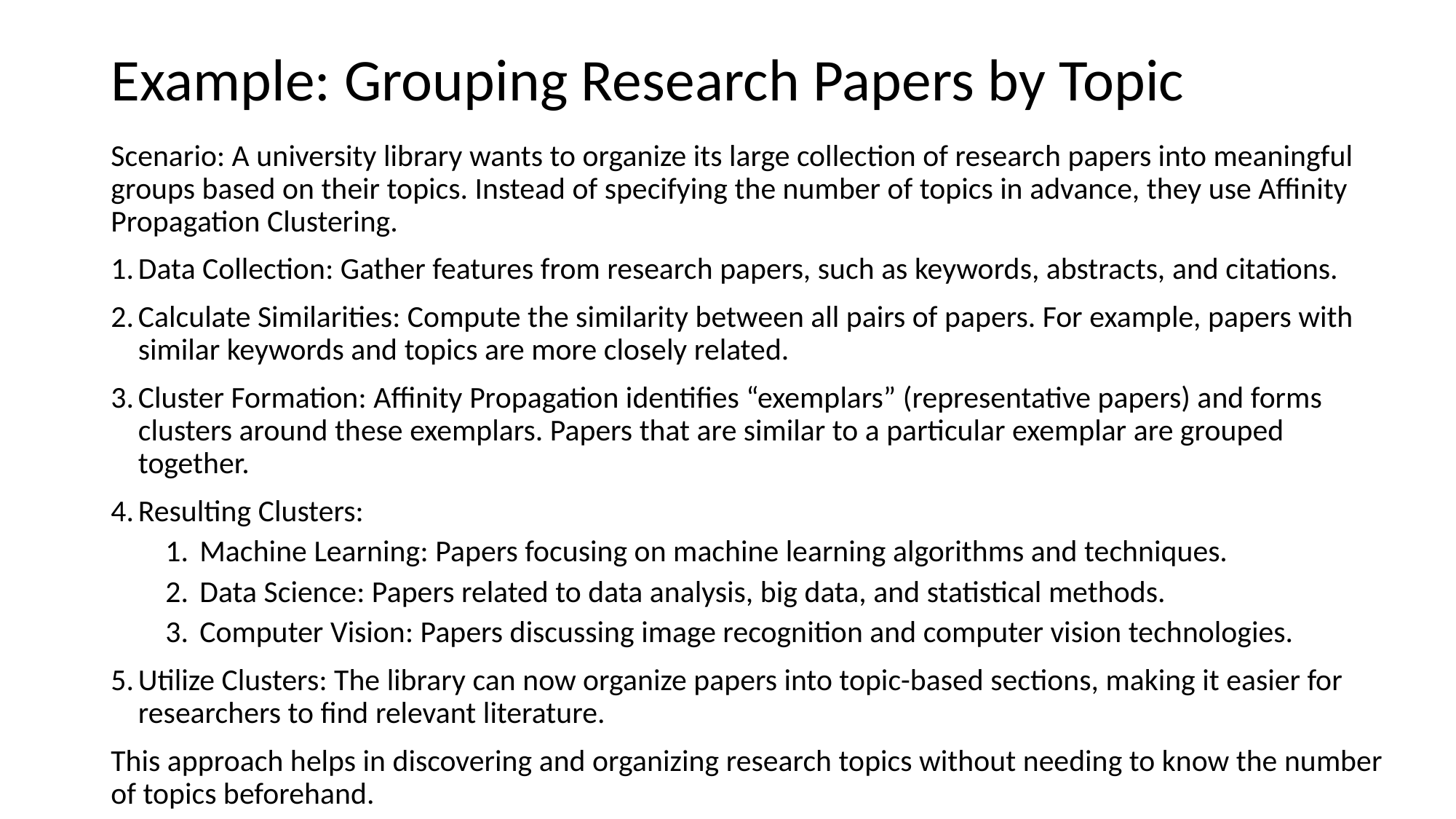

# Example: Grouping Research Papers by Topic
Scenario: A university library wants to organize its large collection of research papers into meaningful groups based on their topics. Instead of specifying the number of topics in advance, they use Affinity Propagation Clustering.
Data Collection: Gather features from research papers, such as keywords, abstracts, and citations.
Calculate Similarities: Compute the similarity between all pairs of papers. For example, papers with similar keywords and topics are more closely related.
Cluster Formation: Affinity Propagation identifies “exemplars” (representative papers) and forms clusters around these exemplars. Papers that are similar to a particular exemplar are grouped together.
Resulting Clusters:
Machine Learning: Papers focusing on machine learning algorithms and techniques.
Data Science: Papers related to data analysis, big data, and statistical methods.
Computer Vision: Papers discussing image recognition and computer vision technologies.
Utilize Clusters: The library can now organize papers into topic-based sections, making it easier for researchers to find relevant literature.
This approach helps in discovering and organizing research topics without needing to know the number of topics beforehand.